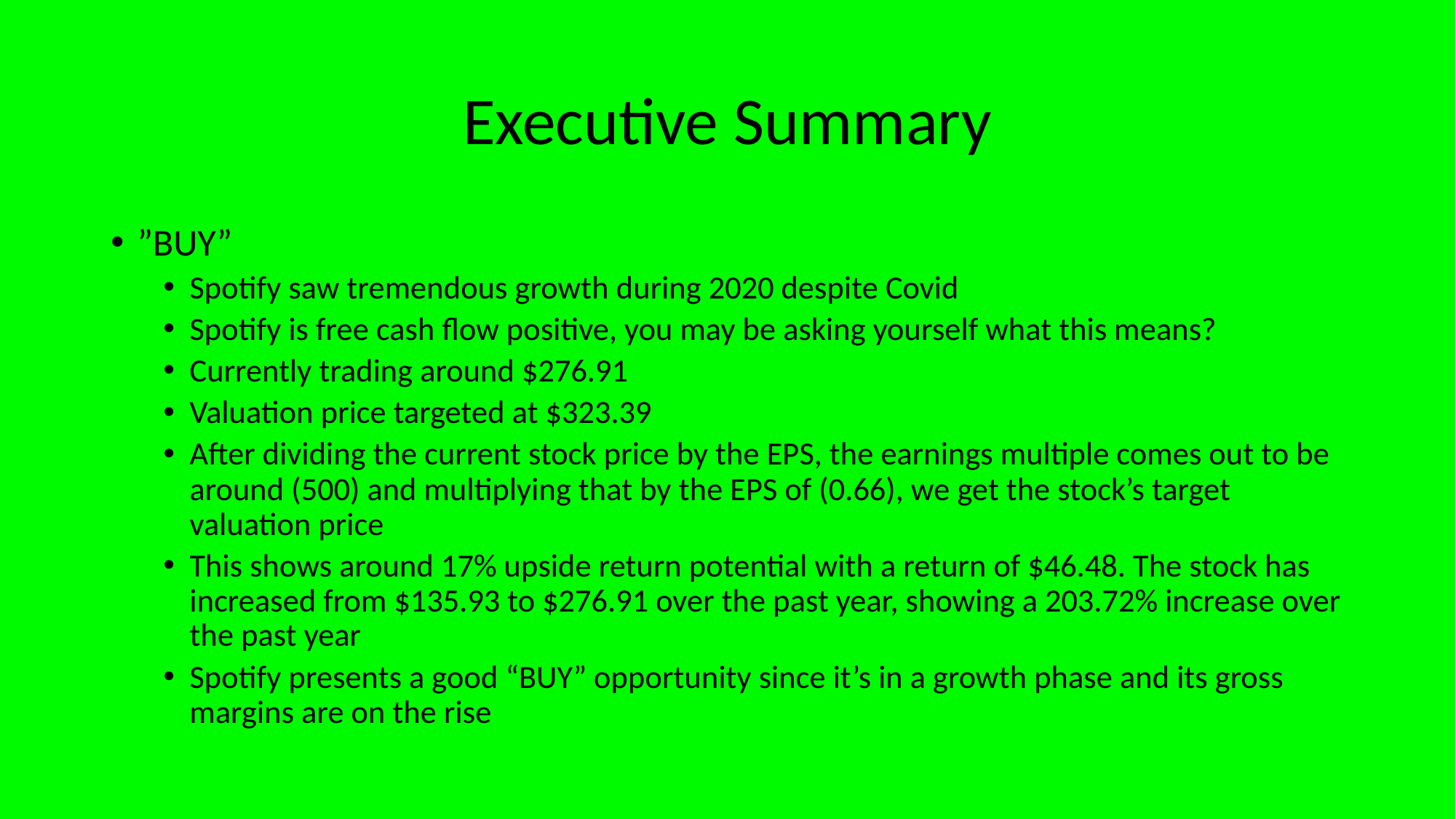

# Executive Summary
”BUY”
Spotify saw tremendous growth during 2020 despite Covid
Spotify is free cash flow positive, you may be asking yourself what this means?
Currently trading around $276.91
Valuation price targeted at $323.39
After dividing the current stock price by the EPS, the earnings multiple comes out to be around (500) and multiplying that by the EPS of (0.66), we get the stock’s target valuation price
This shows around 17% upside return potential with a return of $46.48. The stock has increased from $135.93 to $276.91 over the past year, showing a 203.72% increase over the past year
Spotify presents a good “BUY” opportunity since it’s in a growth phase and its gross margins are on the rise